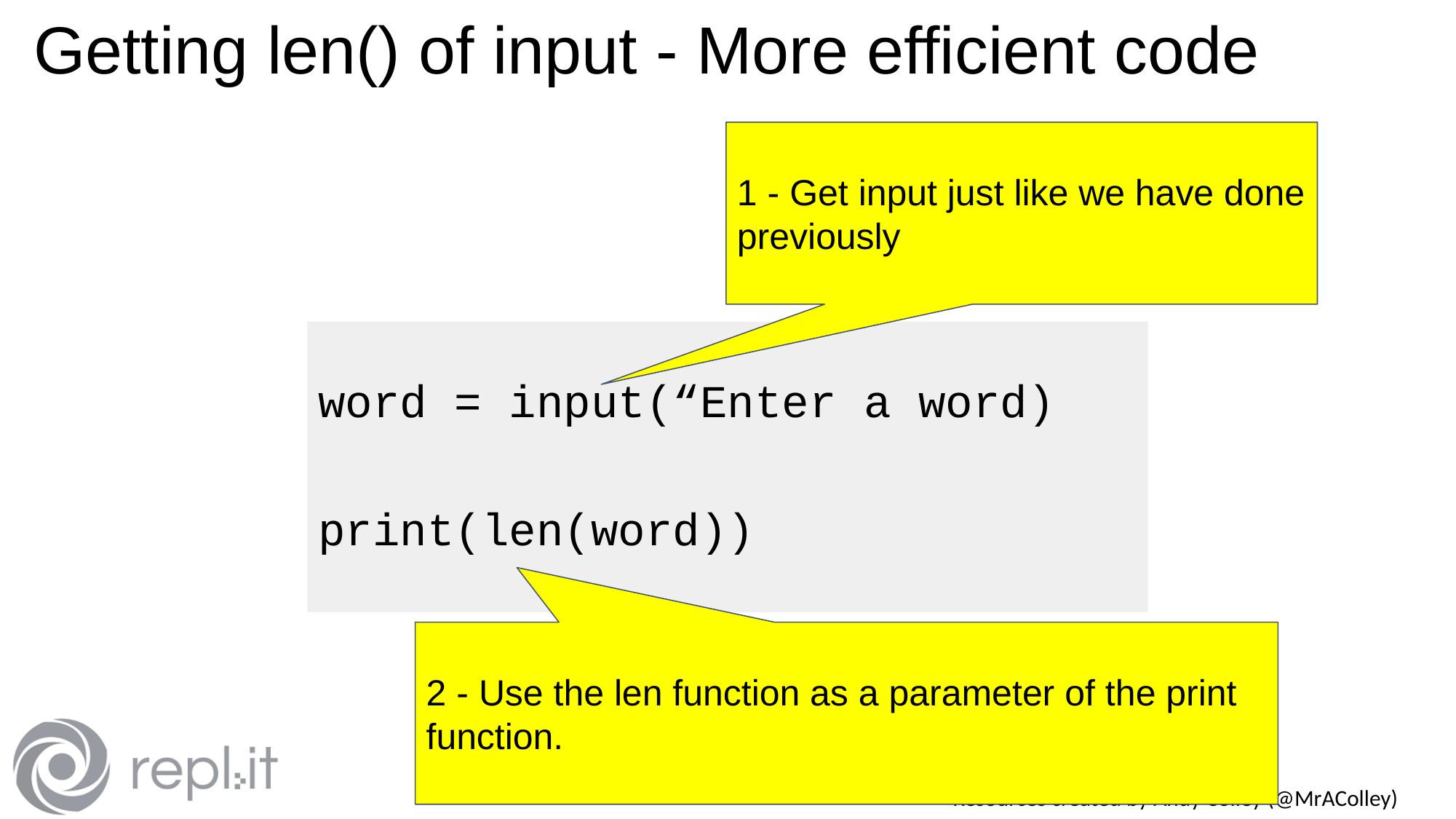

# Getting len() of input - More efficient code
1 - Get input just like we have done previously
word = input(“Enter a word)

print(len(word))
2 - Use the len function as a parameter of the print function.